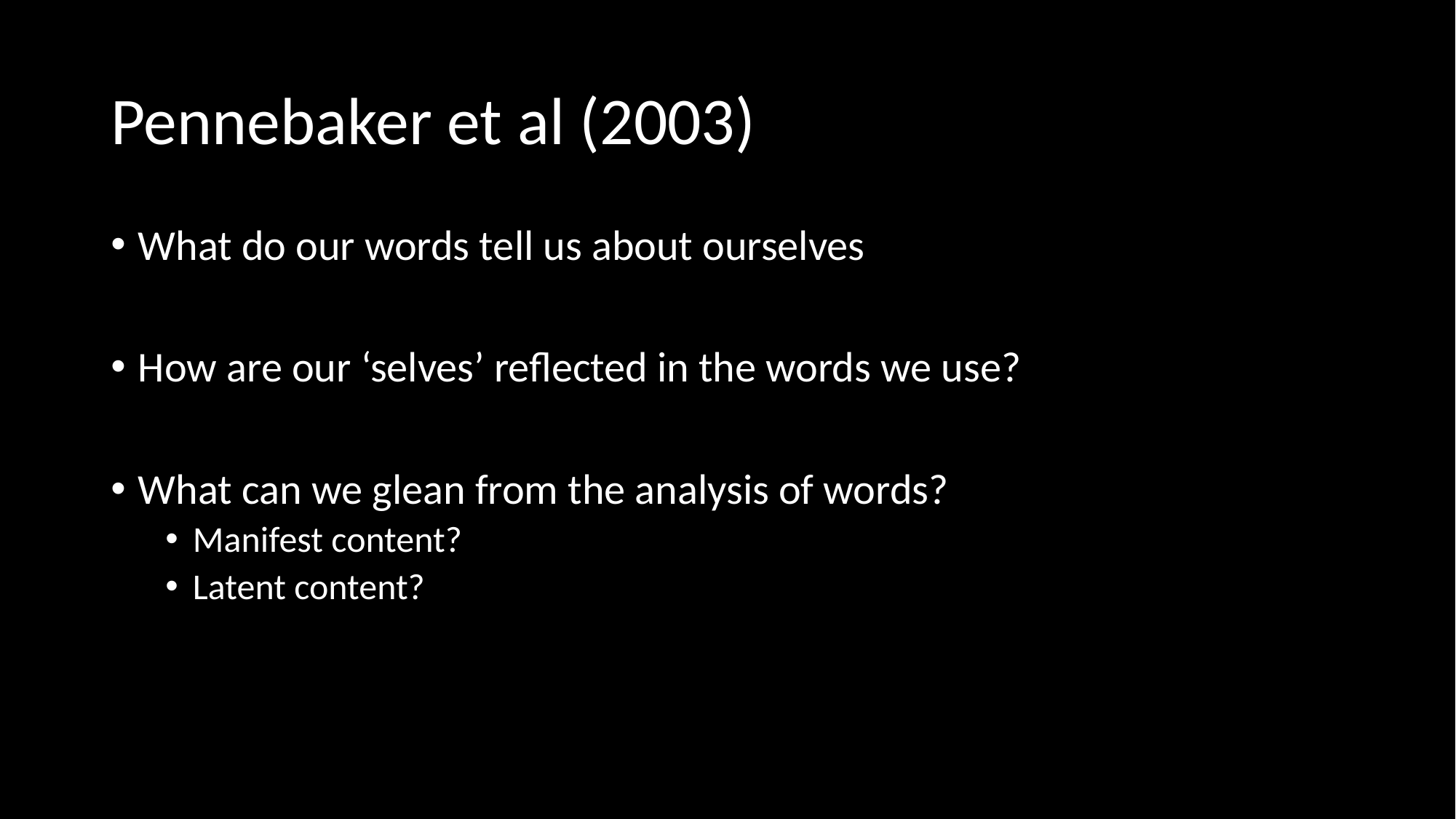

# Pennebaker et al (2003)
What do our words tell us about ourselves

How are our ‘selves’ reflected in the words we use?

What can we glean from the analysis of words?
Manifest content?
Latent content?